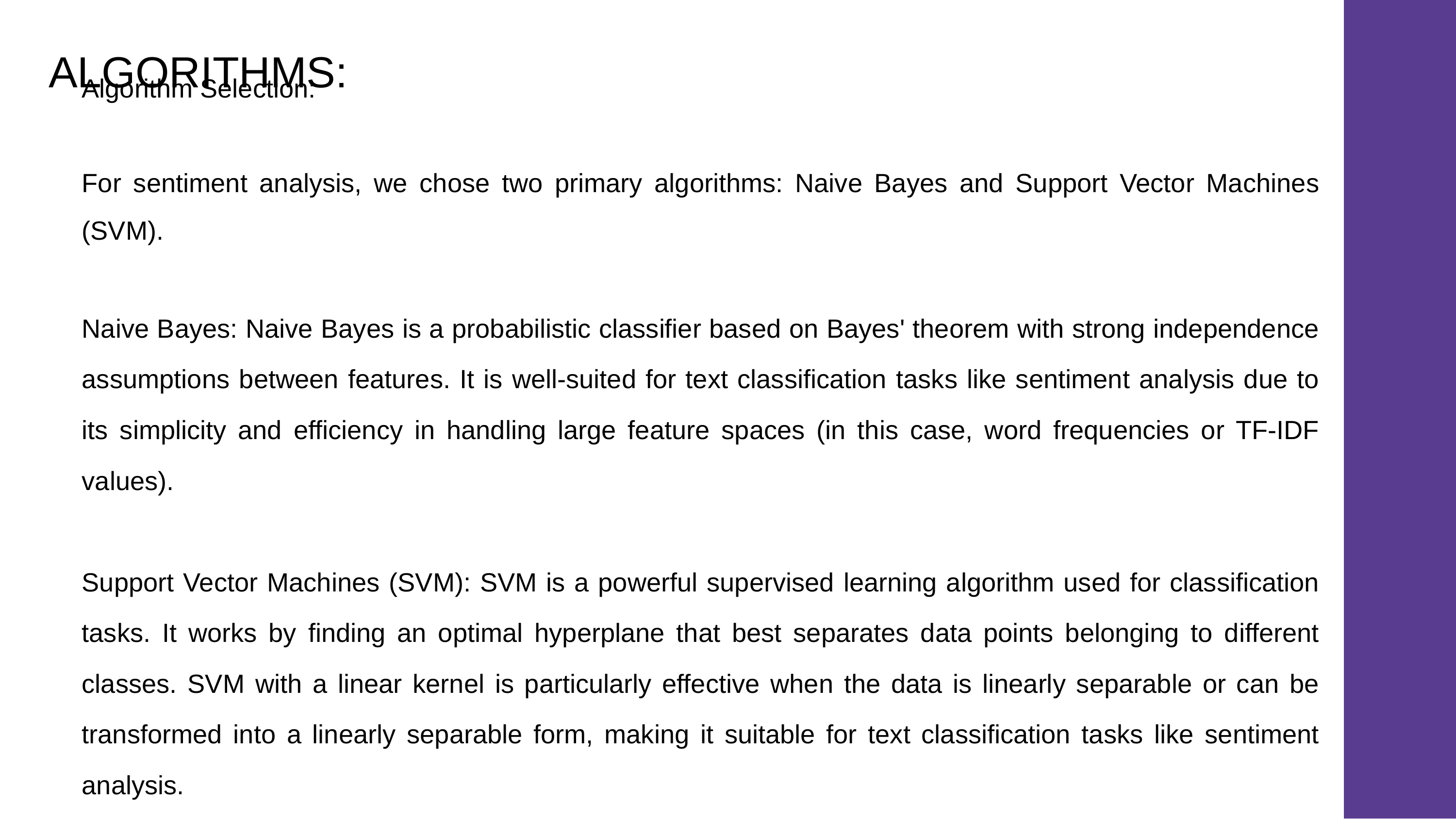

ALGORITHMS:

Algorithm Selection:

For sentiment analysis, we chose two primary algorithms: Naive Bayes and Support Vector Machines (SVM).

Naive Bayes: Naive Bayes is a probabilistic classifier based on Bayes' theorem with strong independence assumptions between features. It is well-suited for text classification tasks like sentiment analysis due to its simplicity and efficiency in handling large feature spaces (in this case, word frequencies or TF-IDF values).

Support Vector Machines (SVM): SVM is a powerful supervised learning algorithm used for classification tasks. It works by finding an optimal hyperplane that best separates data points belonging to different classes. SVM with a linear kernel is particularly effective when the data is linearly separable or can be transformed into a linearly separable form, making it suitable for text classification tasks like sentiment analysis.